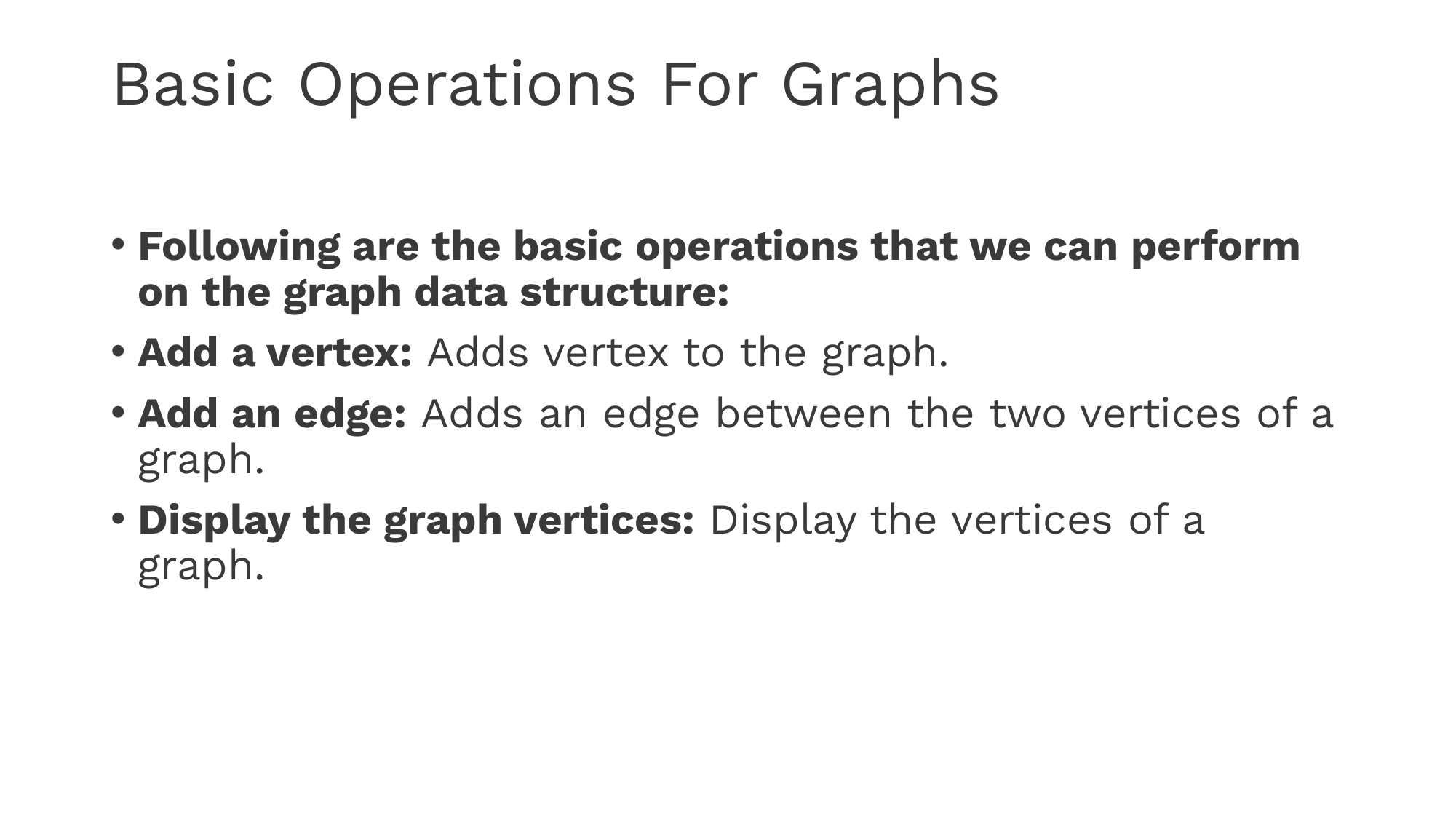

# Basic Operations For Graphs
Following are the basic operations that we can perform on the graph data structure:
Add a vertex: Adds vertex to the graph.
Add an edge: Adds an edge between the two vertices of a graph.
Display the graph vertices: Display the vertices of a graph.